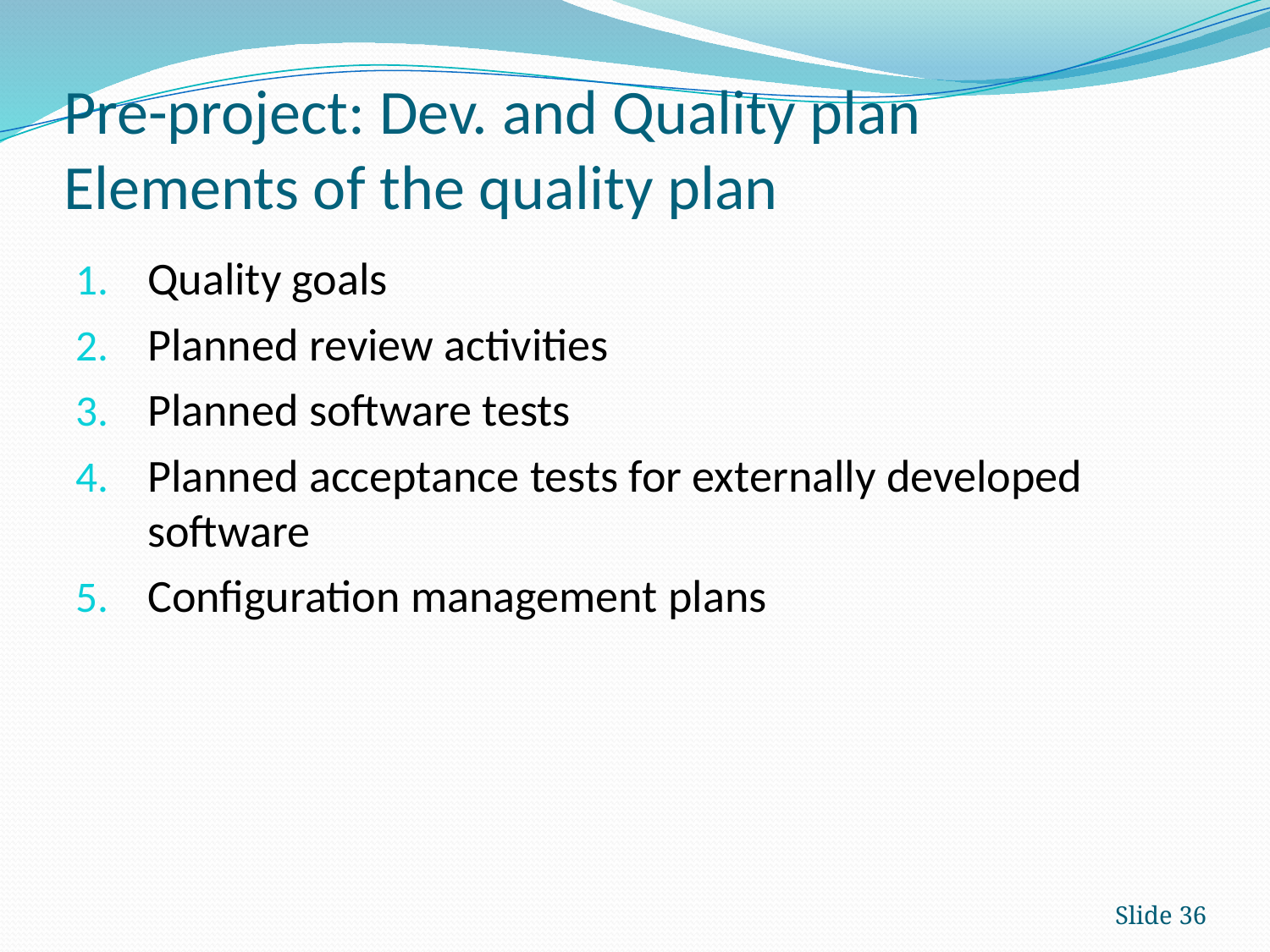

# Pre-project: Dev. and Quality plan Elements of the quality plan
Quality goals
Planned review activities
Planned software tests
Planned acceptance tests for externally developed software
Configuration management plans
Slide 36